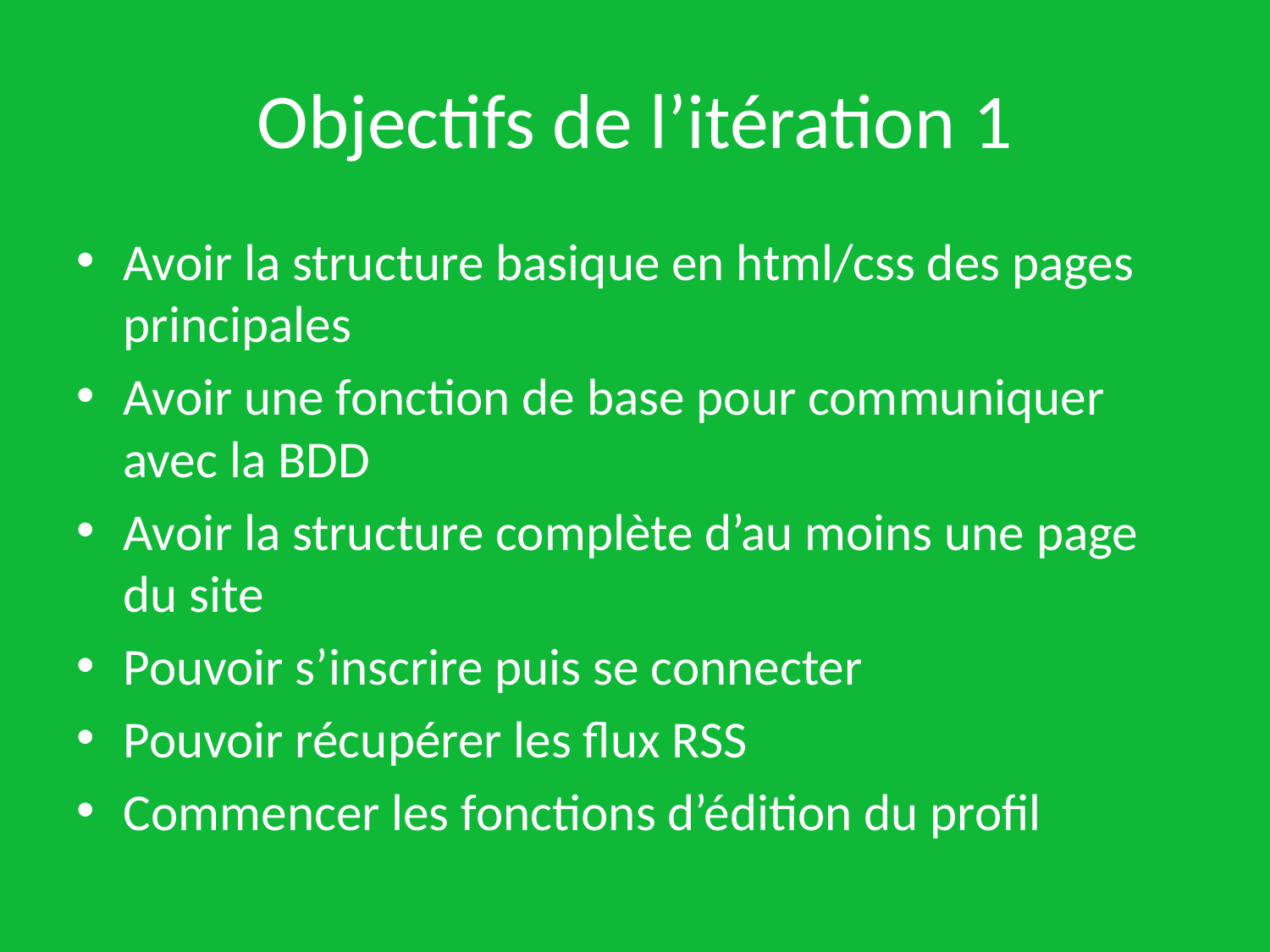

# Objectifs de l’itération 1
Avoir la structure basique en html/css des pages principales
Avoir une fonction de base pour communiquer avec la BDD
Avoir la structure complète d’au moins une page du site
Pouvoir s’inscrire puis se connecter
Pouvoir récupérer les flux RSS
Commencer les fonctions d’édition du profil